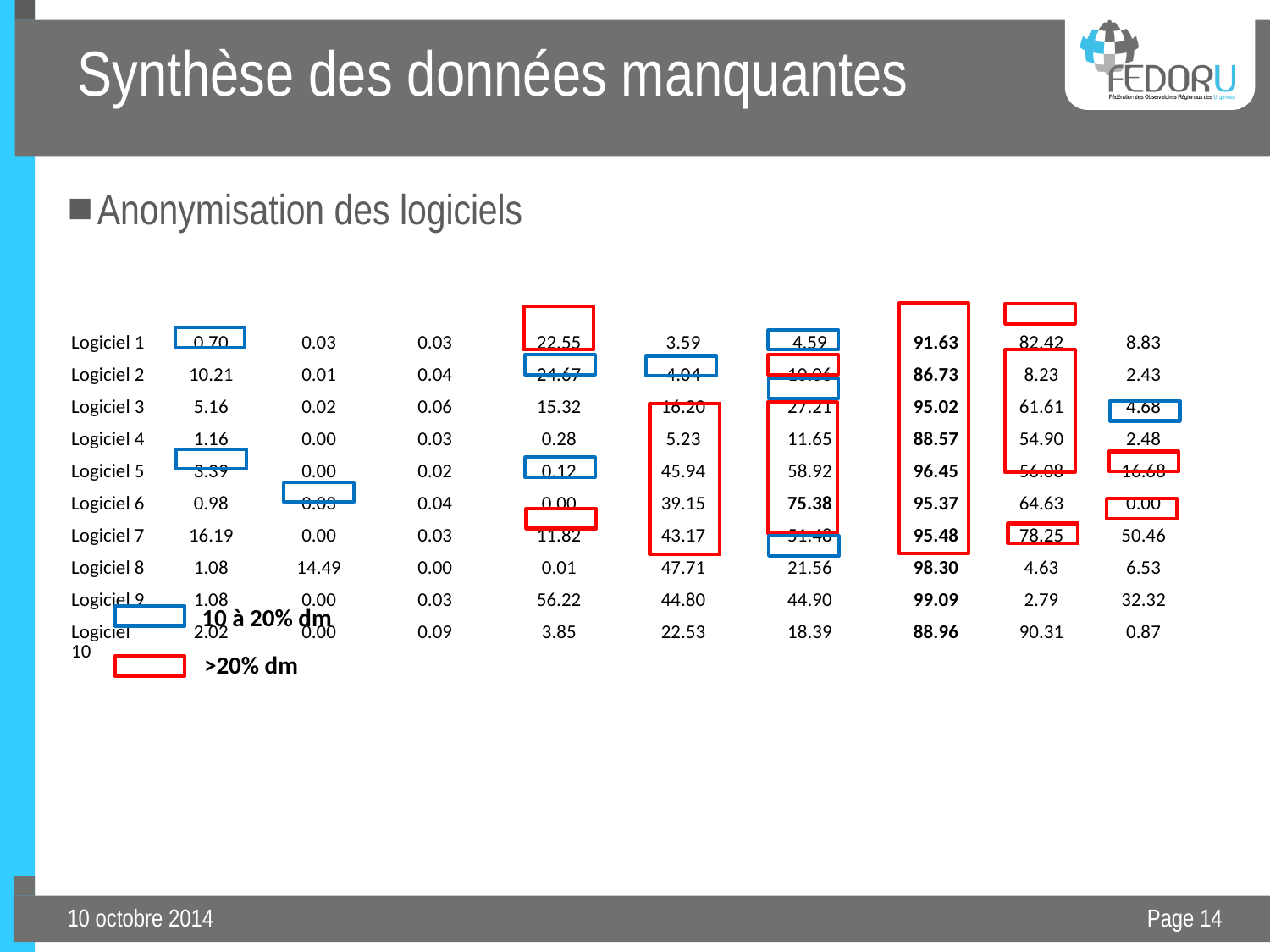

Synthèse des données manquantes
Anonymisation des logiciels

| logiciel | code postal | sexe | date naissance | entrée/prove | gravité | diag principal | diag associé | motif | sortie/destin |
| --- | --- | --- | --- | --- | --- | --- | --- | --- | --- |
| Logiciel 1 | 0.70 | 0.03 | 0.03 | 22.55 | 3.59 | 4.59 | 91.63 | 82.42 | 8.83 |
| Logiciel 2 | 10.21 | 0.01 | 0.04 | 24.67 | 4.04 | 10.06 | 86.73 | 8.23 | 2.43 |
| Logiciel 3 | 5.16 | 0.02 | 0.06 | 15.32 | 16.20 | 27.21 | 95.02 | 61.61 | 4.68 |
| Logiciel 4 | 1.16 | 0.00 | 0.03 | 0.28 | 5.23 | 11.65 | 88.57 | 54.90 | 2.48 |
| Logiciel 5 | 3.39 | 0.00 | 0.02 | 0.12 | 45.94 | 58.92 | 96.45 | 56.08 | 16.68 |
| Logiciel 6 | 0.98 | 0.03 | 0.04 | 0.00 | 39.15 | 75.38 | 95.37 | 64.63 | 0.00 |
| Logiciel 7 | 16.19 | 0.00 | 0.03 | 11.82 | 43.17 | 51.48 | 95.48 | 78.25 | 50.46 |
| Logiciel 8 | 1.08 | 14.49 | 0.00 | 0.01 | 47.71 | 21.56 | 98.30 | 4.63 | 6.53 |
| Logiciel 9 | 1.08 | 0.00 | 0.03 | 56.22 | 44.80 | 44.90 | 99.09 | 2.79 | 32.32 |
| Logiciel 10 | 2.02 | 0.00 | 0.09 | 3.85 | 22.53 | 18.39 | 88.96 | 90.31 | 0.87 |

10 à 20% dm

>20% dm

10 octobre 2014
Page 14